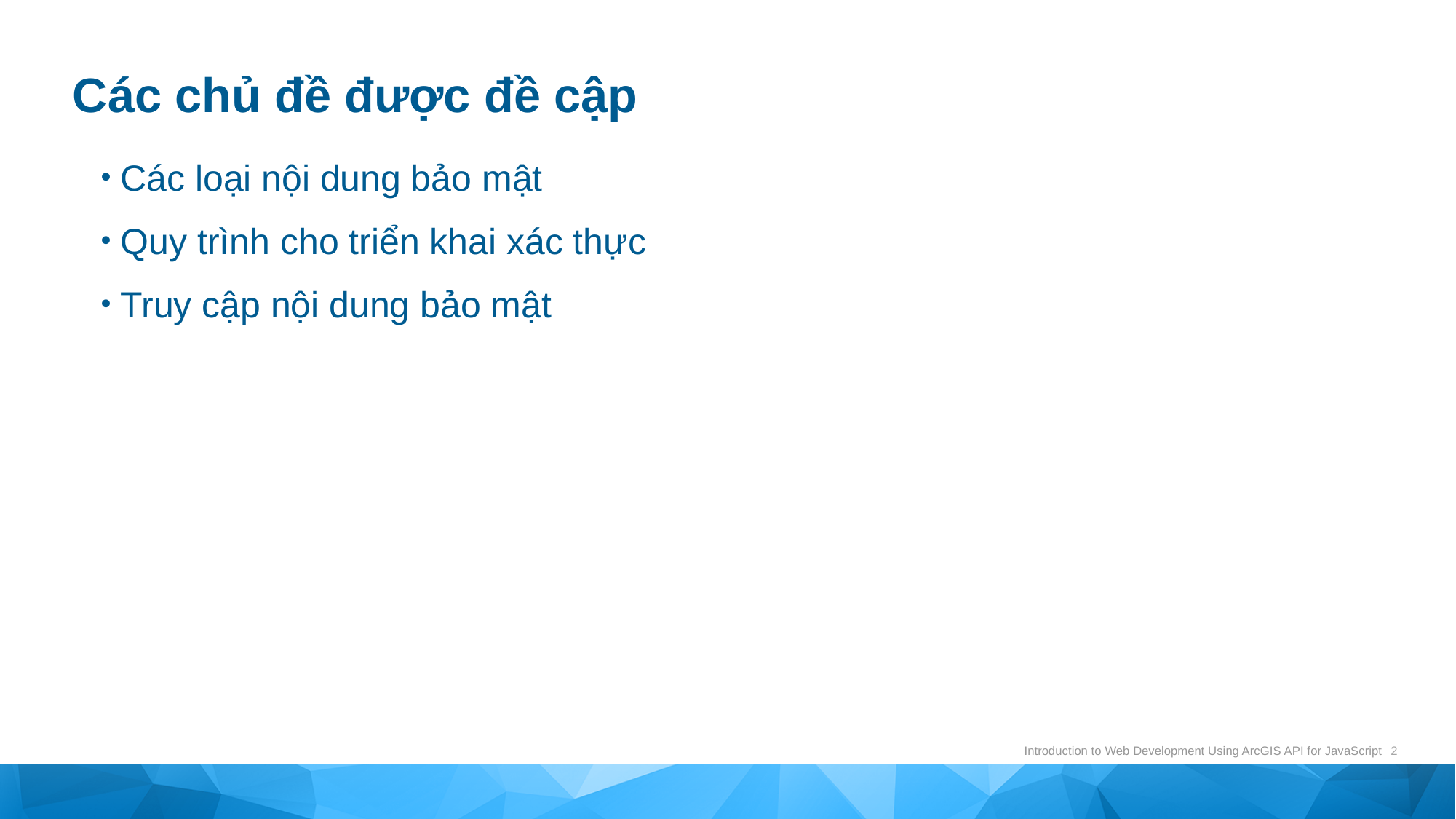

# Các chủ đề được đề cập
Các loại nội dung bảo mật
Quy trình cho triển khai xác thực
Truy cập nội dung bảo mật